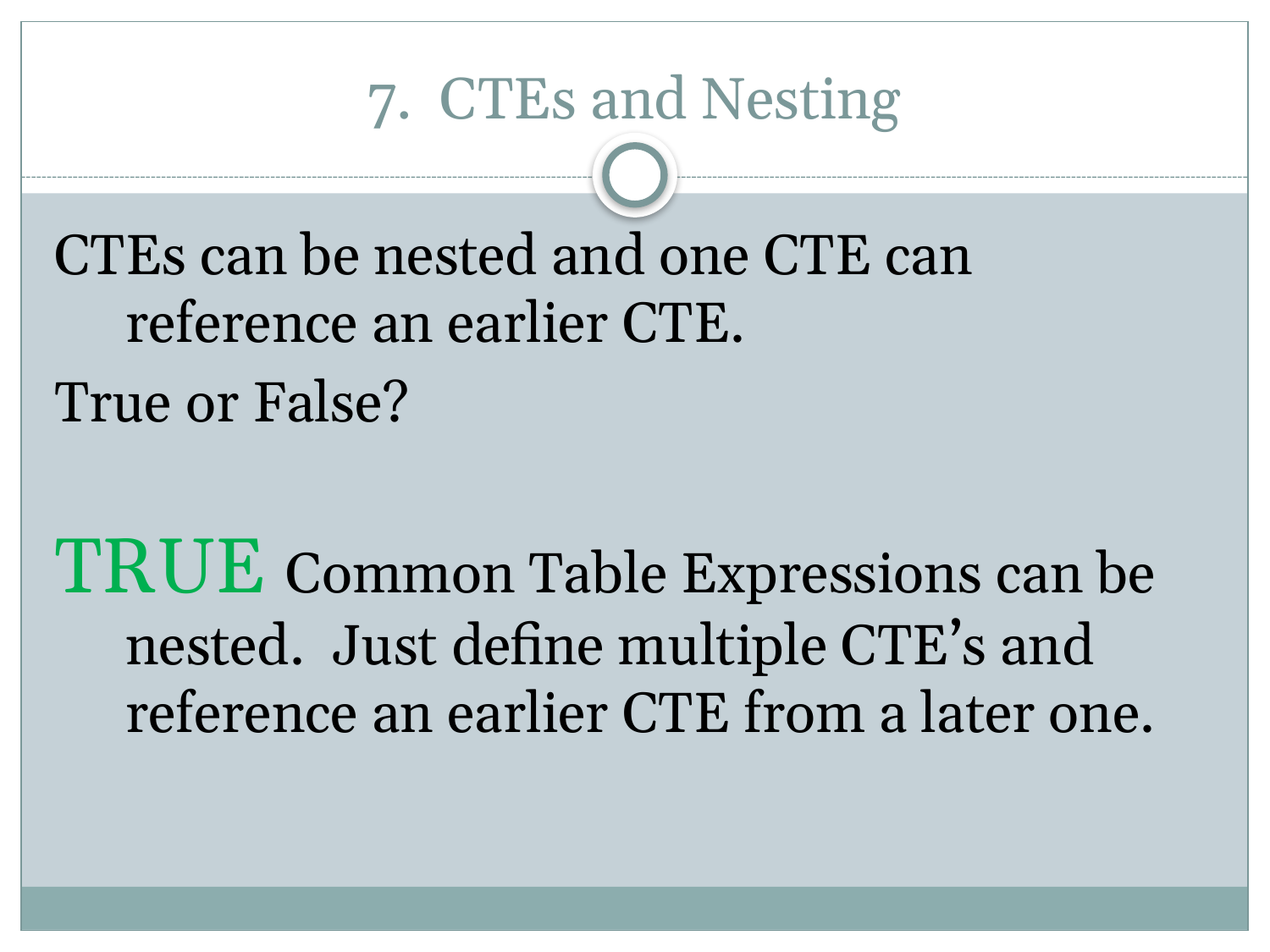

# 7.  CTEs and Nesting
CTEs can be nested and one CTE can reference an earlier CTE.
True or False?

TRUE Common Table Expressions can be nested.  Just define multiple CTE’s and reference an earlier CTE from a later one.